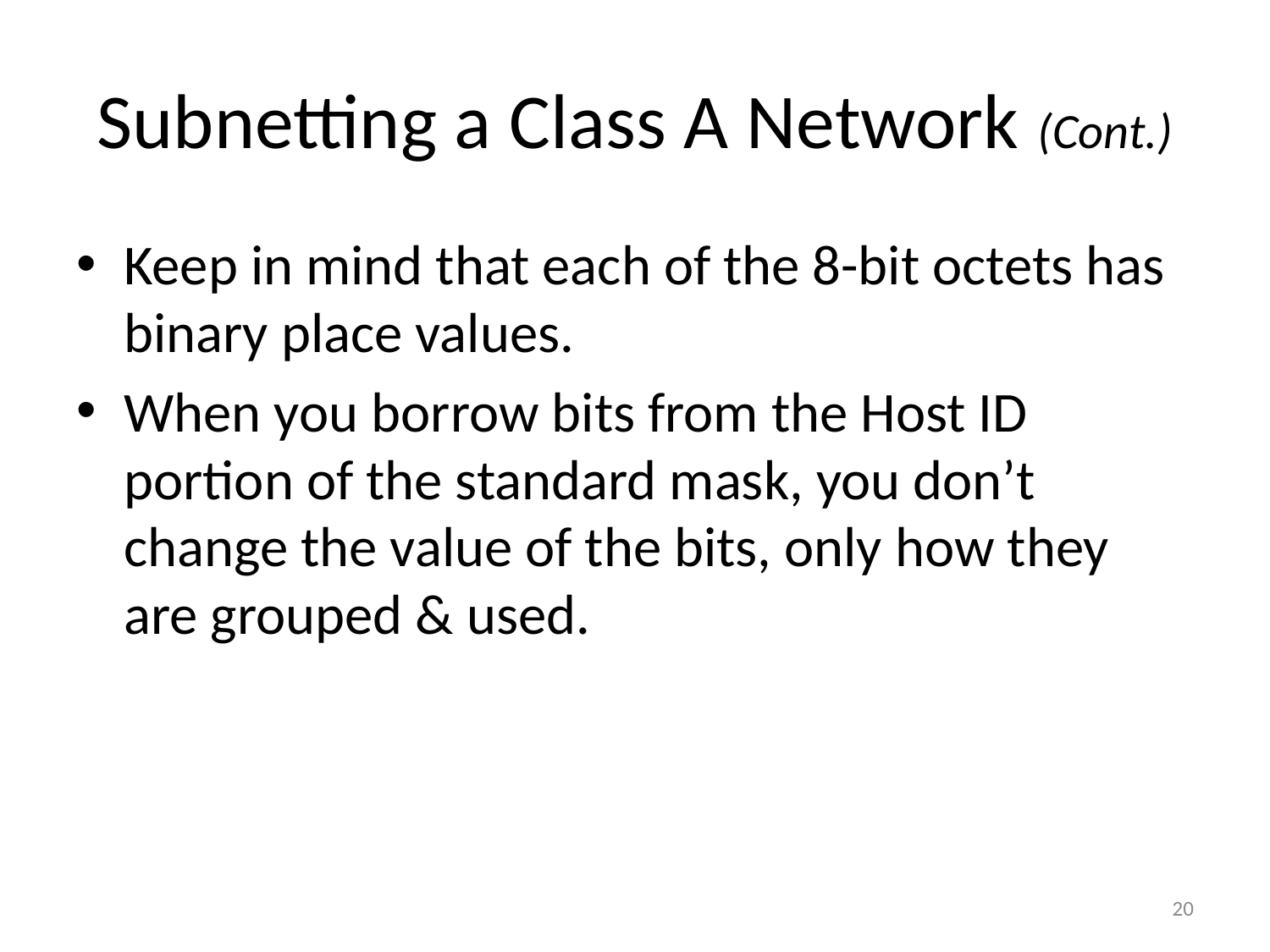

# Subnetting a Class A Network (Cont.)
Keep in mind that each of the 8-bit octets has binary place values.
When you borrow bits from the Host ID portion of the standard mask, you don’t change the value of the bits, only how they are grouped & used.
20